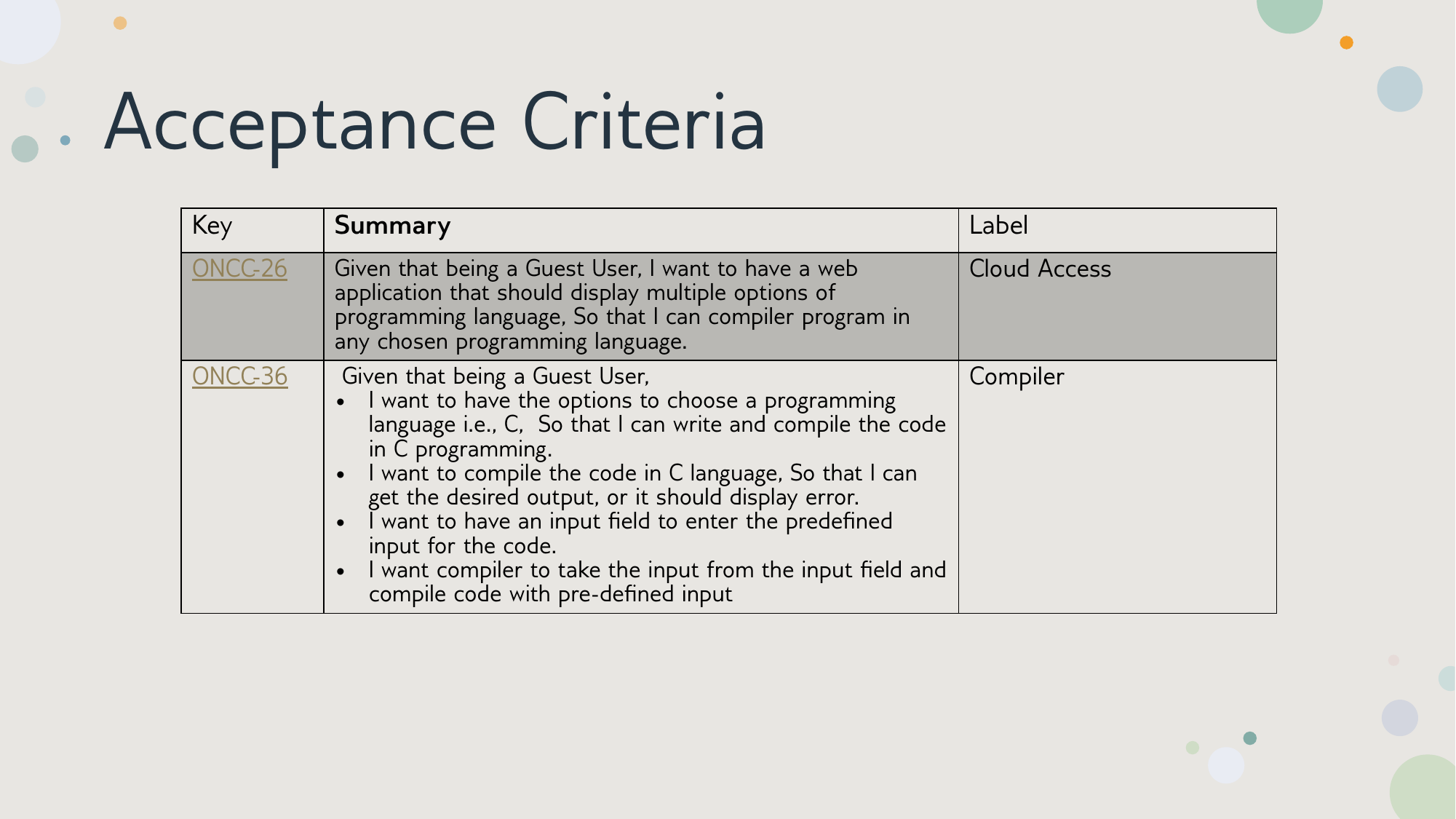

# Acceptance Criteria
| Key | Summary | Label |
| --- | --- | --- |
| ONCC-26 | Given that being a Guest User, I want to have a web application that should display multiple options of programming language, So that I can compiler program in any chosen programming language. | Cloud Access |
| ONCC-36 | Given that being a Guest User, I want to have the options to choose a programming language i.e., C, So that I can write and compile the code in C programming. I want to compile the code in C language, So that I can get the desired output, or it should display error. I want to have an input field to enter the predefined input for the code. I want compiler to take the input from the input field and compile code with pre-defined input | Compiler |